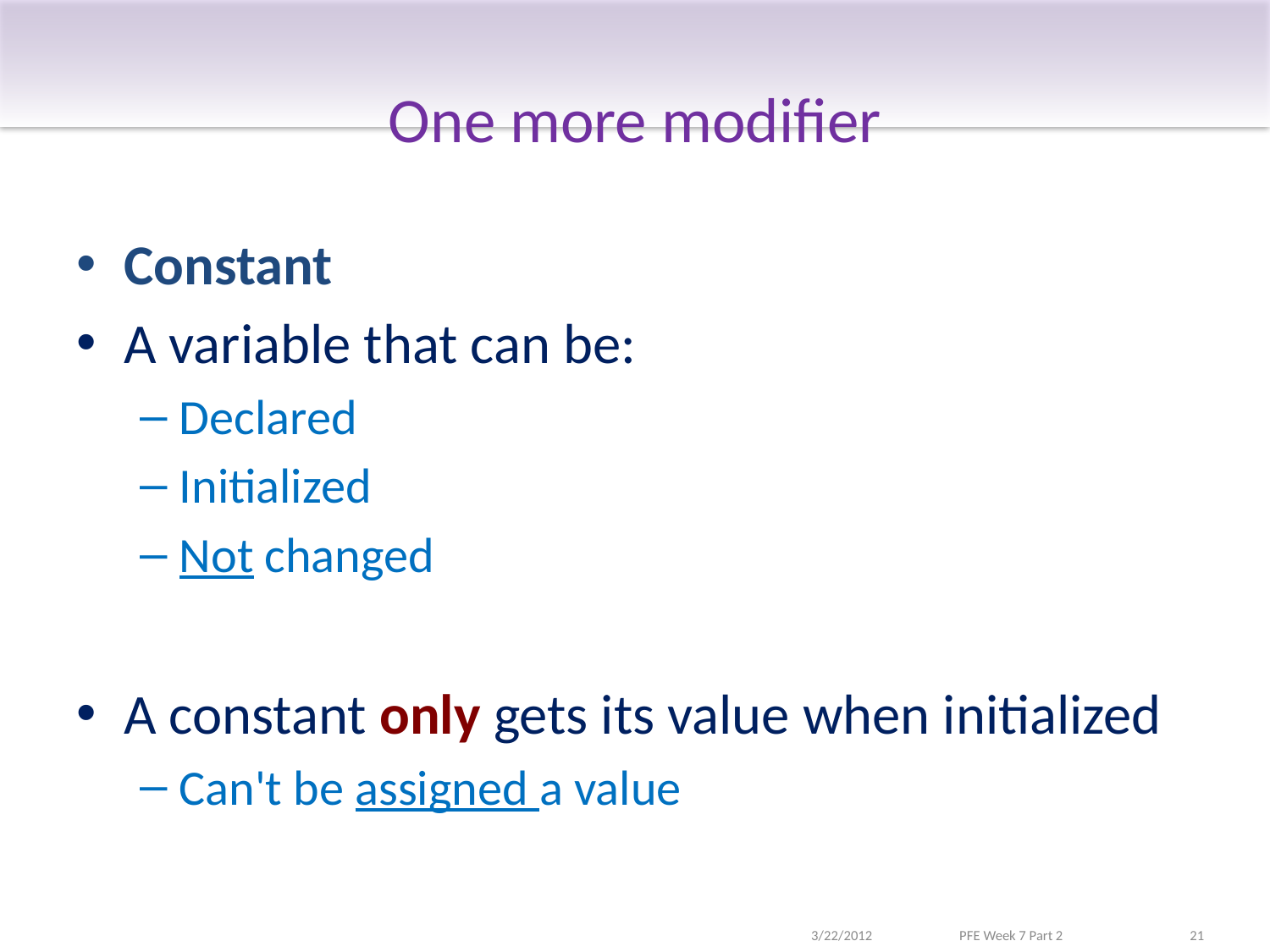

# One more modifier
Constant
A variable that can be:
Declared
Initialized
Not changed

A constant only gets its value when initialized
Can't be assigned a value
3/22/2012
PFE Week 7 Part 2
21